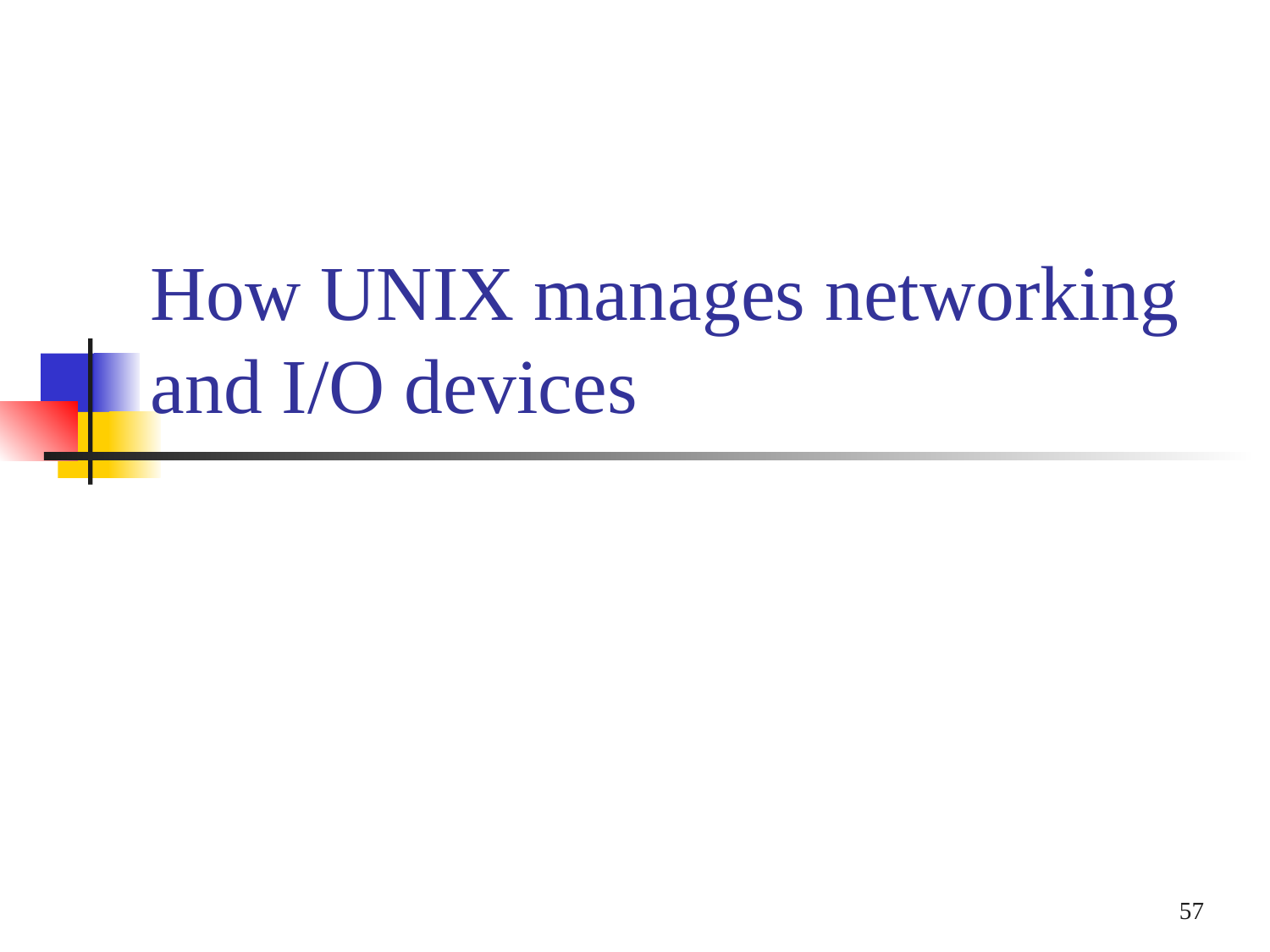

# How UNIX manages networking and I/O devices

57